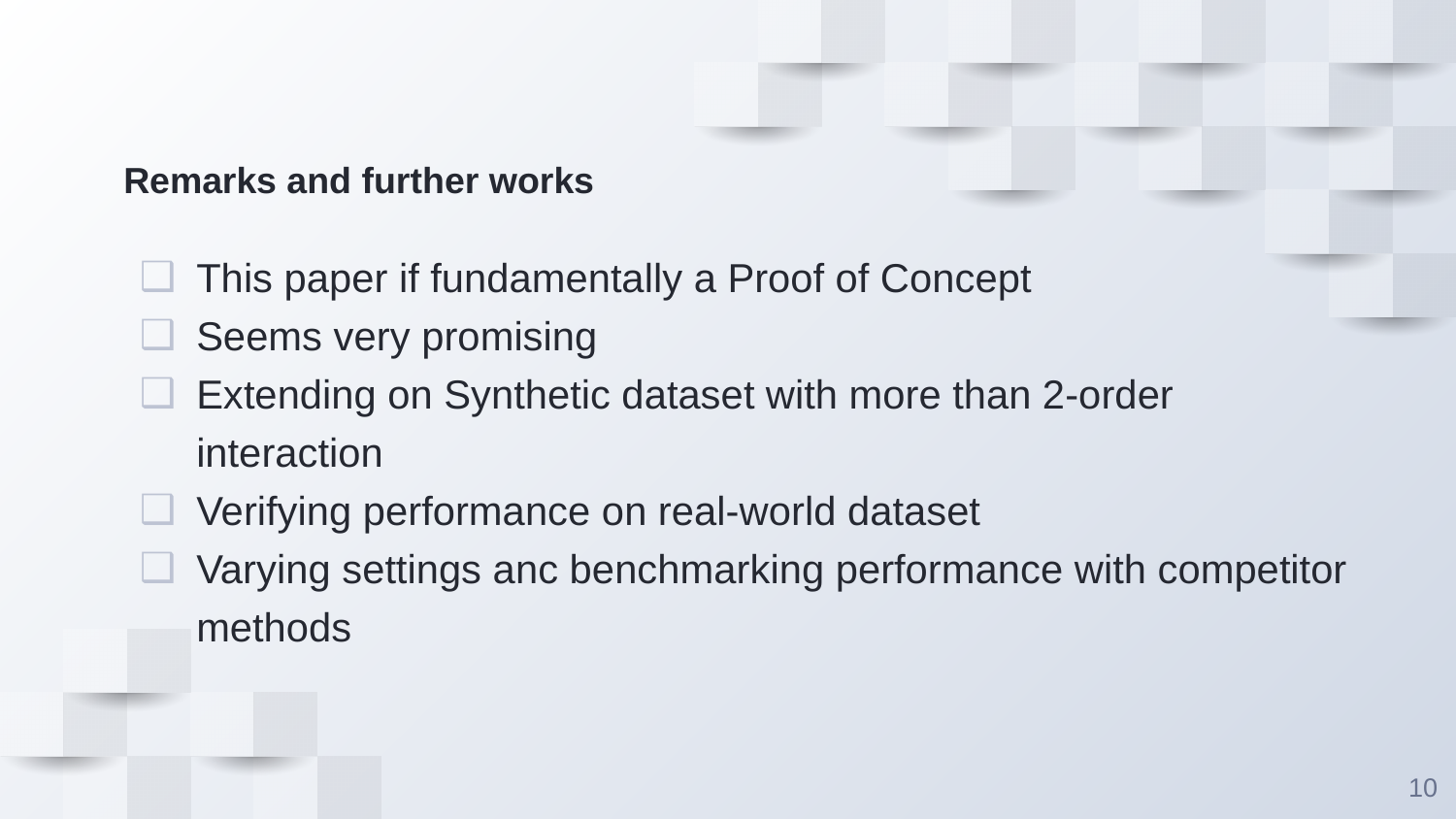

# Remarks and further works
This paper if fundamentally a Proof of Concept
Seems very promising
Extending on Synthetic dataset with more than 2-order interaction
Verifying performance on real-world dataset
Varying settings anc benchmarking performance with competitor methods
10